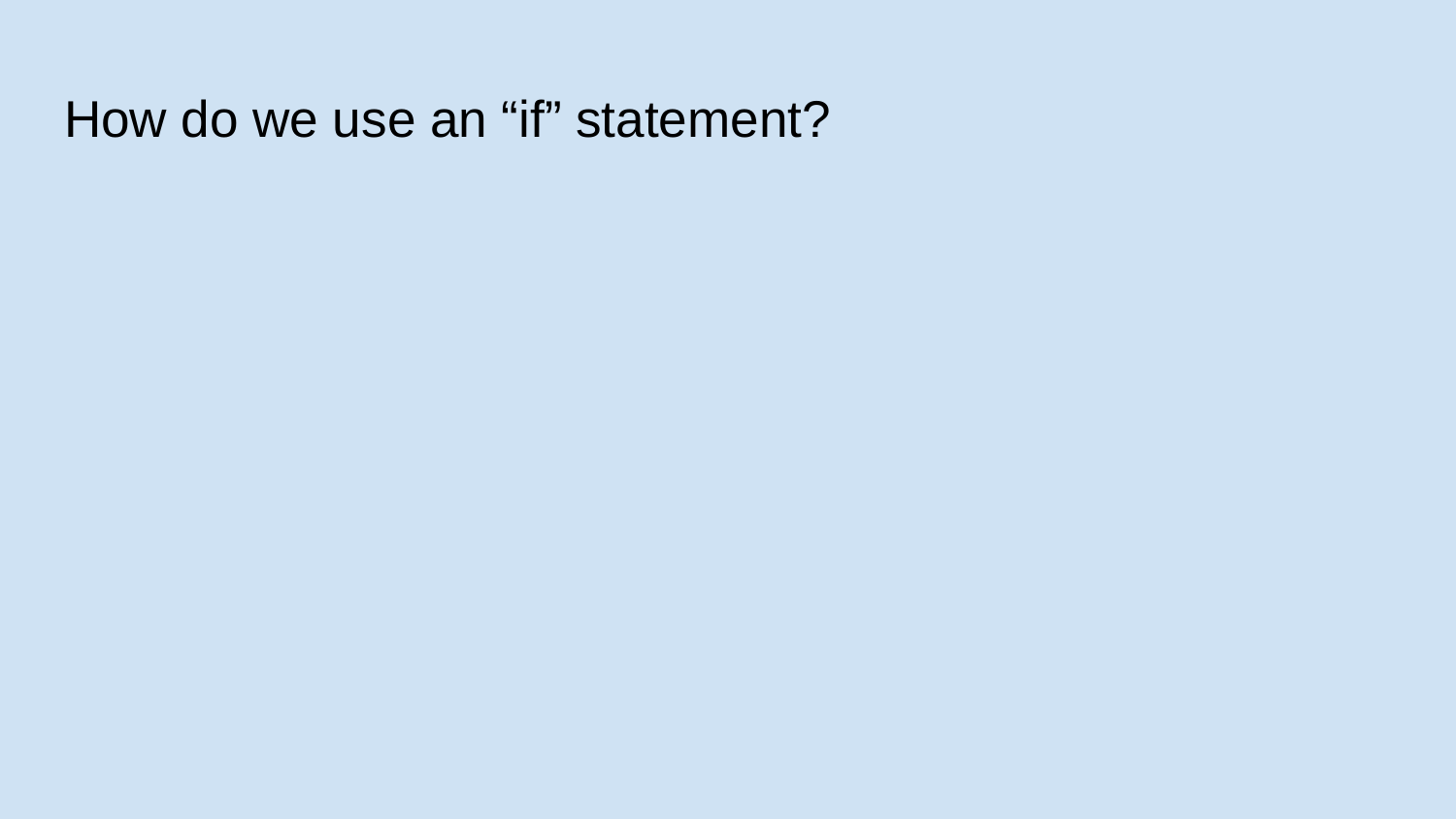

# How do we use an “if” statement?